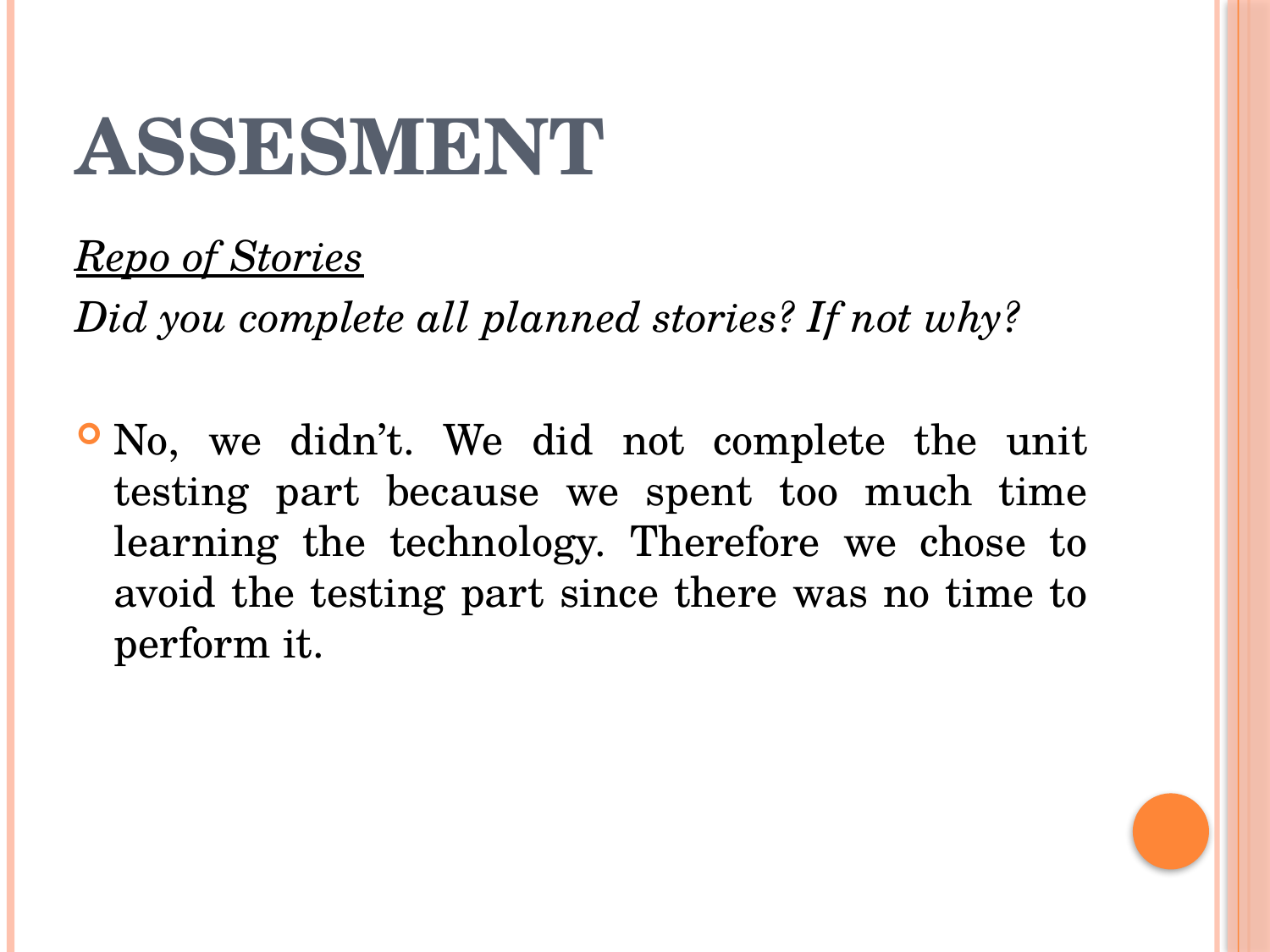

# Assesment
Repo of Stories
Did you complete all planned stories? If not why?

No, we didn’t. We did not complete the unit testing part because we spent too much time learning the technology. Therefore we chose to avoid the testing part since there was no time to perform it.